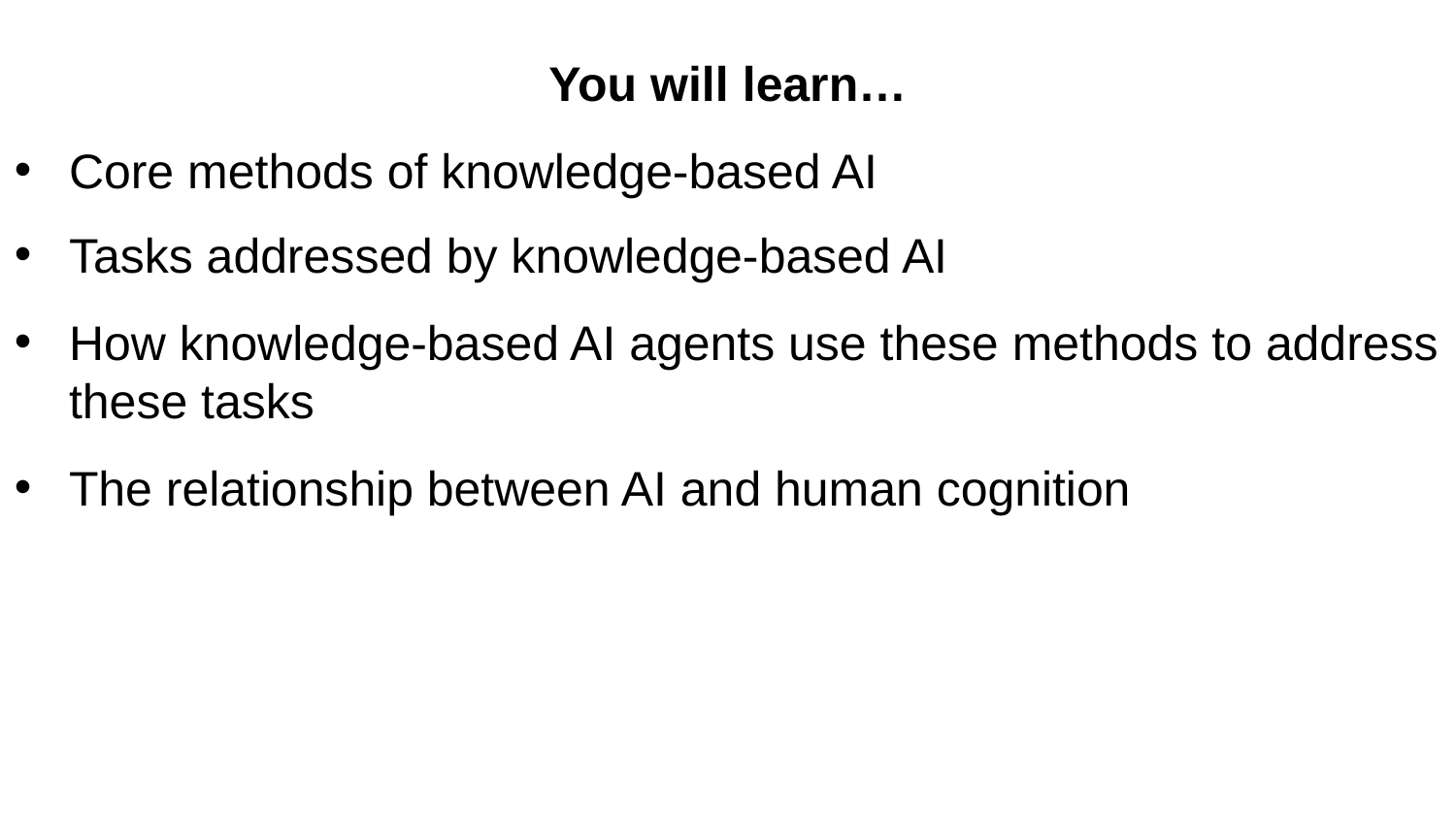

You will learn…

Core methods of knowledge-based AI
Tasks addressed by knowledge-based AI
How knowledge-based AI agents use these methods to address these tasks

The relationship between AI and human cognition